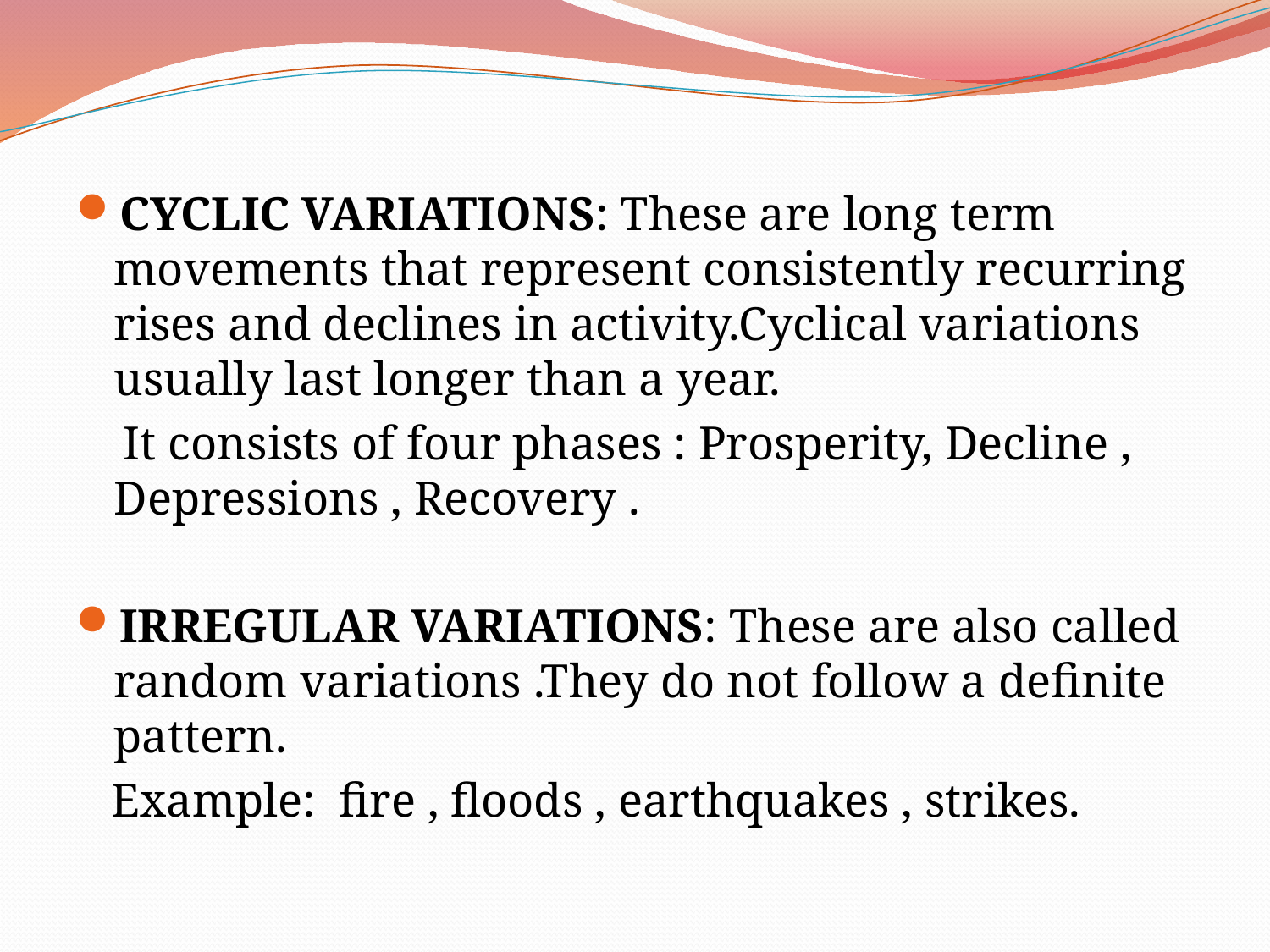

CYCLIC VARIATIONS: These are long term movements that represent consistently recurring rises and declines in activity.Cyclical variations  usually last longer than a year.
    It consists of four phases : Prosperity, Decline , Depressions , Recovery .

IRREGULAR VARIATIONS: These are also called random variations .They do not follow a definite pattern.
   Example:  fire , floods , earthquakes , strikes.